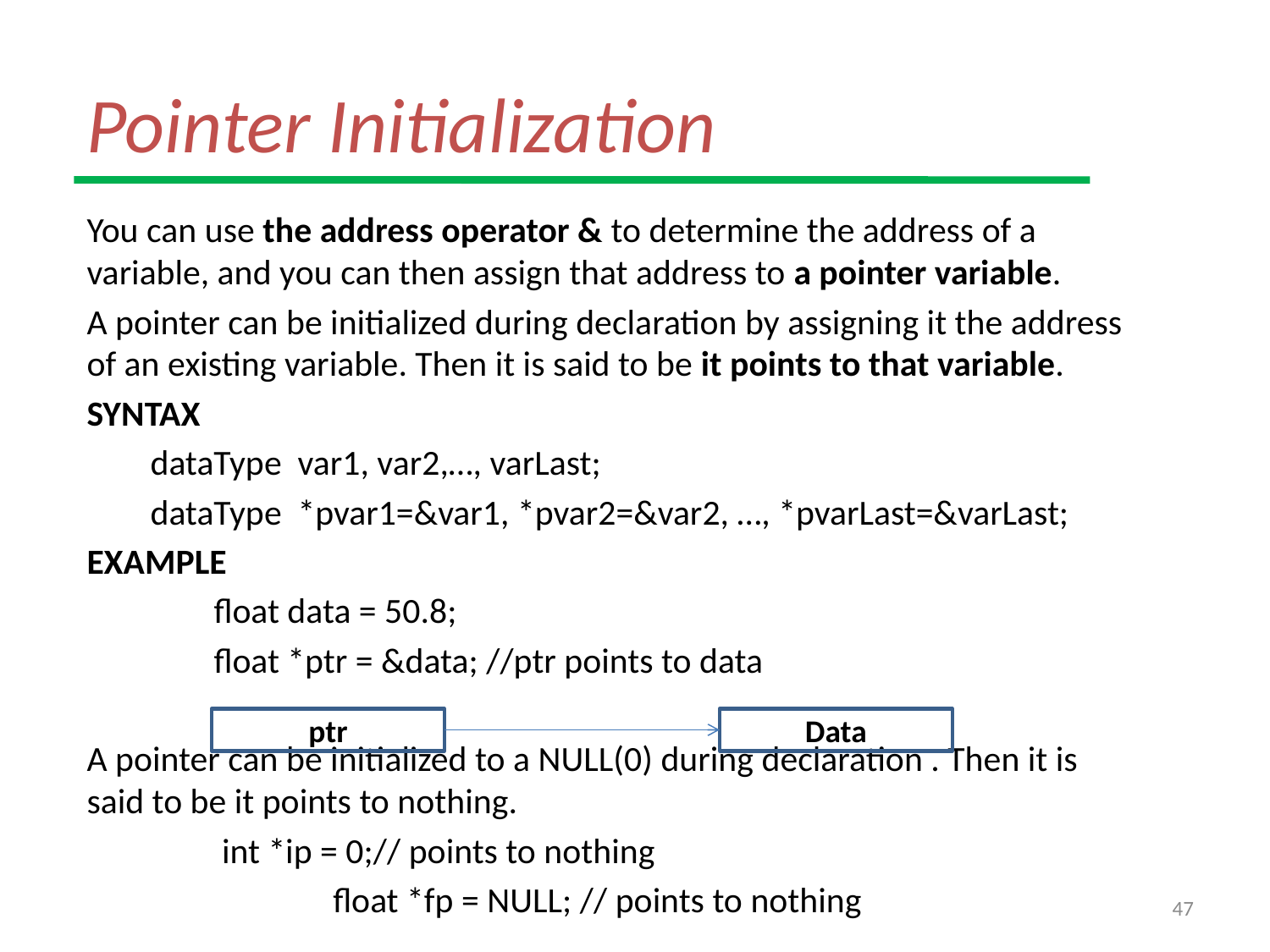

# Pointer Initialization
You can use the address operator & to determine the address of a variable, and you can then assign that address to a pointer variable.
A pointer can be initialized during declaration by assigning it the address of an existing variable. Then it is said to be it points to that variable.
SYNTAX
dataType  var1, var2,…, varLast;
dataType  *pvar1=&var1, *pvar2=&var2, …, *pvarLast=&varLast;
EXAMPLE
	float data = 50.8;
float *ptr = &data; //ptr points to data

A pointer can be initialized to a NULL(0) during declaration . Then it is said to be it points to nothing.
	 int *ip = 0;// points to nothing
    		  float *fp = NULL; // points to nothing

ptr
Data
47